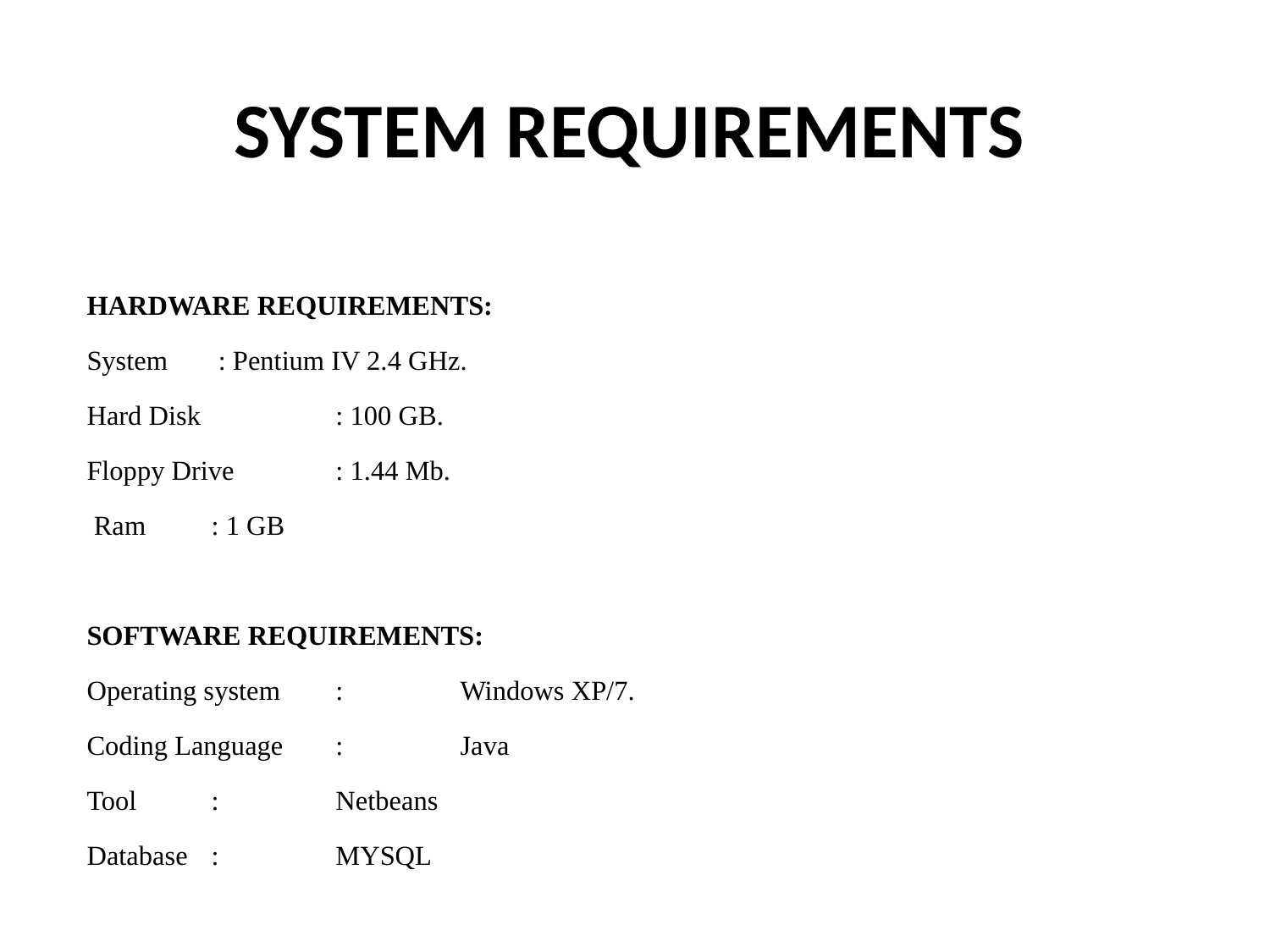

# SYSTEM REQUIREMENTS
HARDWARE REQUIREMENTS:
System		 : Pentium IV 2.4 GHz.
Hard Disk        	: 100 GB.
Floppy Drive	: 1.44 Mb.
 Ram		: 1 GB

SOFTWARE REQUIREMENTS:
Operating system 	: 	Windows XP/7.
Coding Language	: 	Java
Tool		:	Netbeans
Database		:	MYSQL